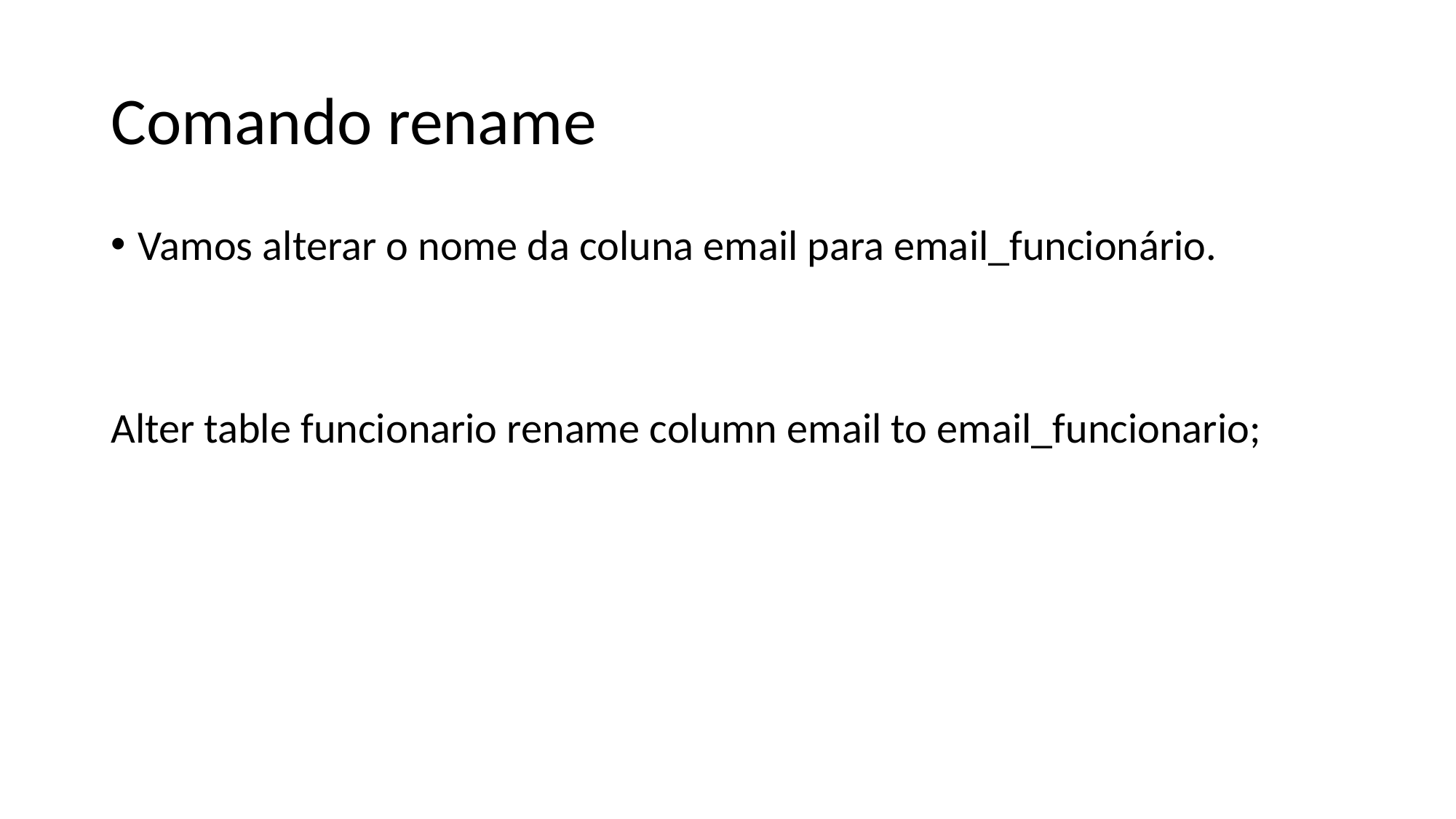

# Comando rename
Vamos alterar o nome da coluna email para email_funcionário.

Alter table funcionario rename column email to email_funcionario;